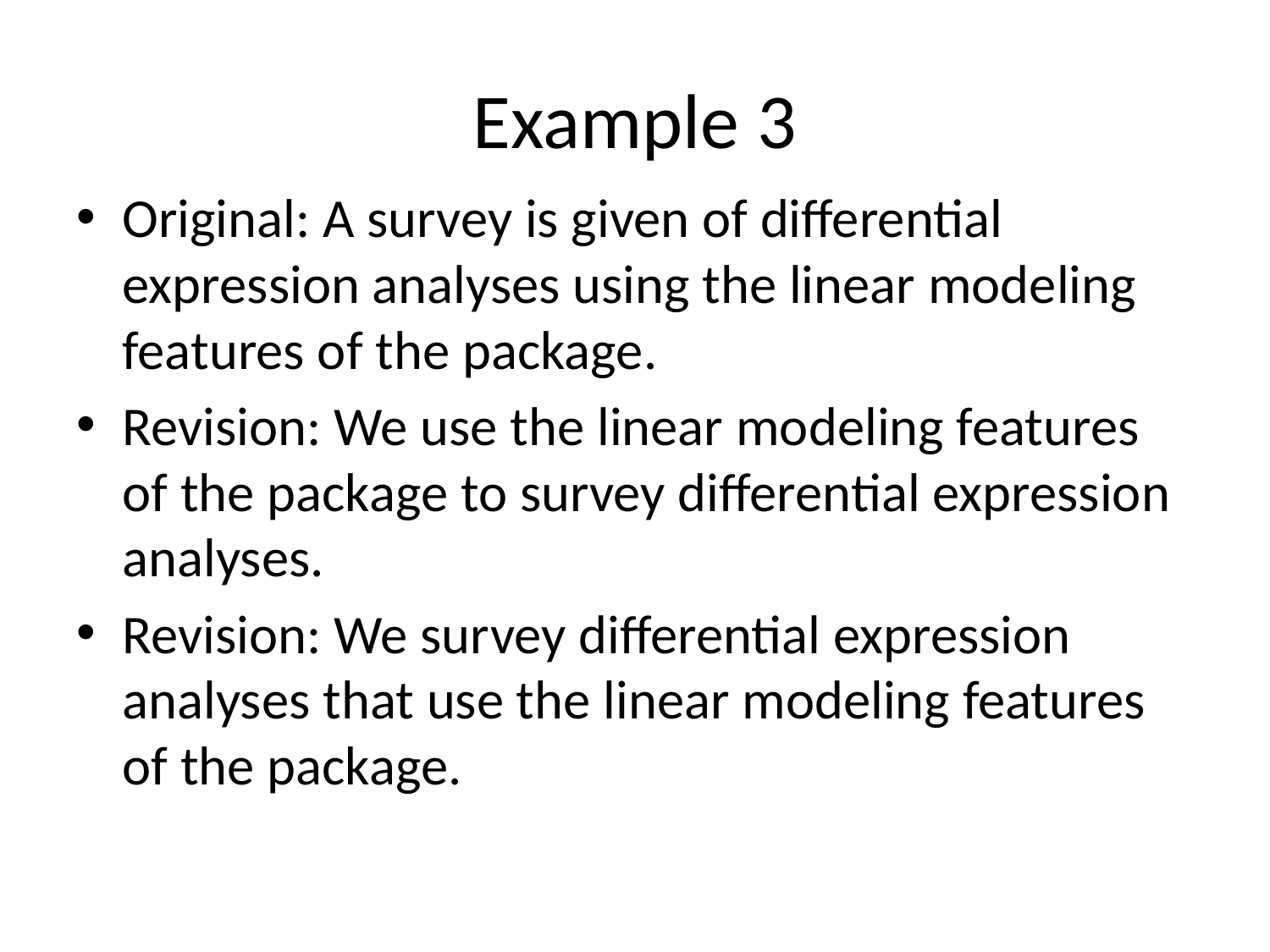

# Example 3
Original: A survey is given of differential expression analyses using the linear modeling features of the package.
Revision: We use the linear modeling features of the package to survey differential expression analyses.
Revision: We survey differential expression analyses that use the linear modeling features of the package.